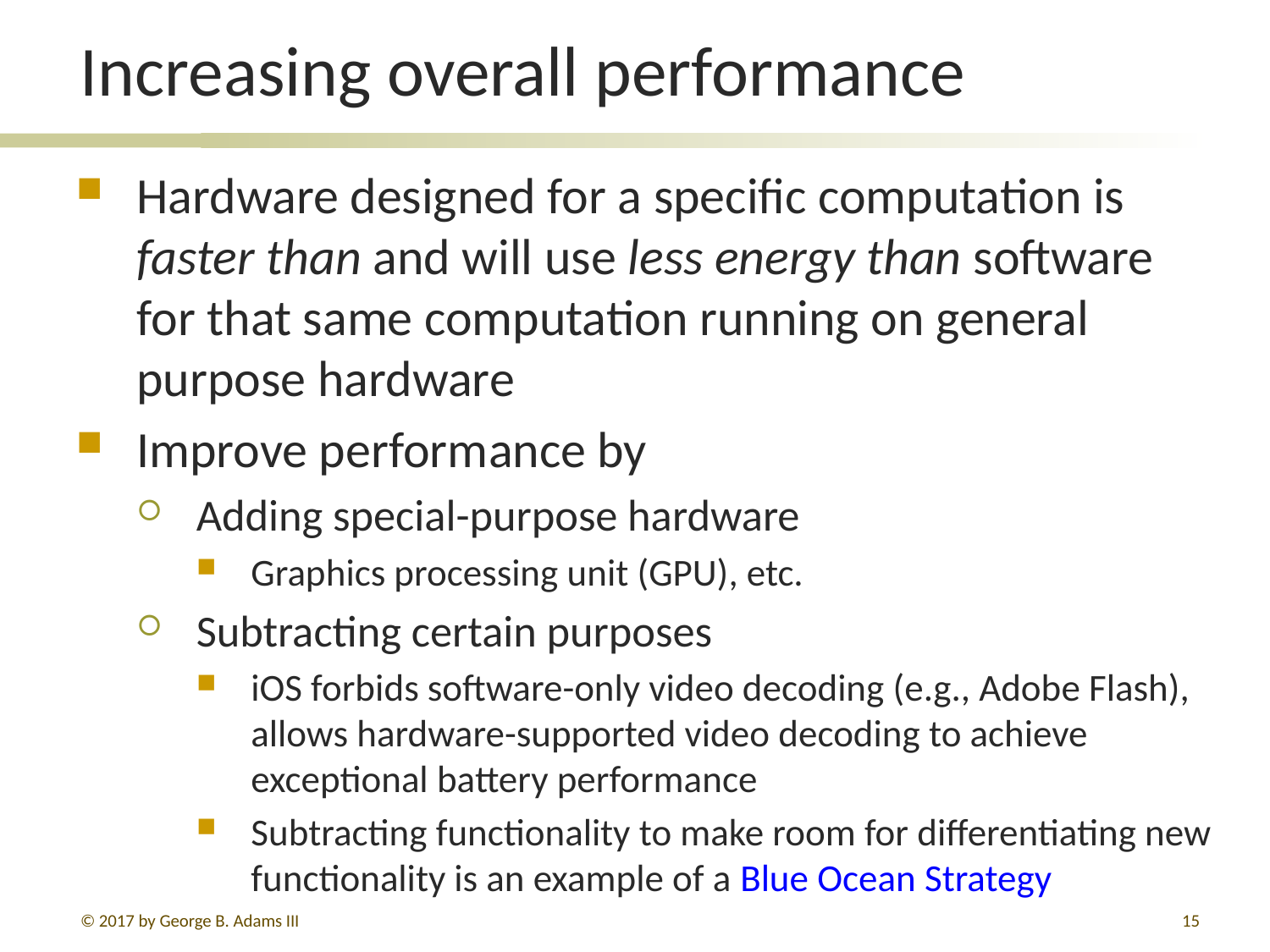

# Increasing overall performance
Hardware designed for a specific computation is faster than and will use less energy than software for that same computation running on general purpose hardware
Improve performance by
Adding special-purpose hardware
Graphics processing unit (GPU), etc.
Subtracting certain purposes
iOS forbids software-only video decoding (e.g., Adobe Flash), allows hardware-supported video decoding to achieve exceptional battery performance
Subtracting functionality to make room for differentiating new functionality is an example of a Blue Ocean Strategy
© 2017 by George B. Adams III
15